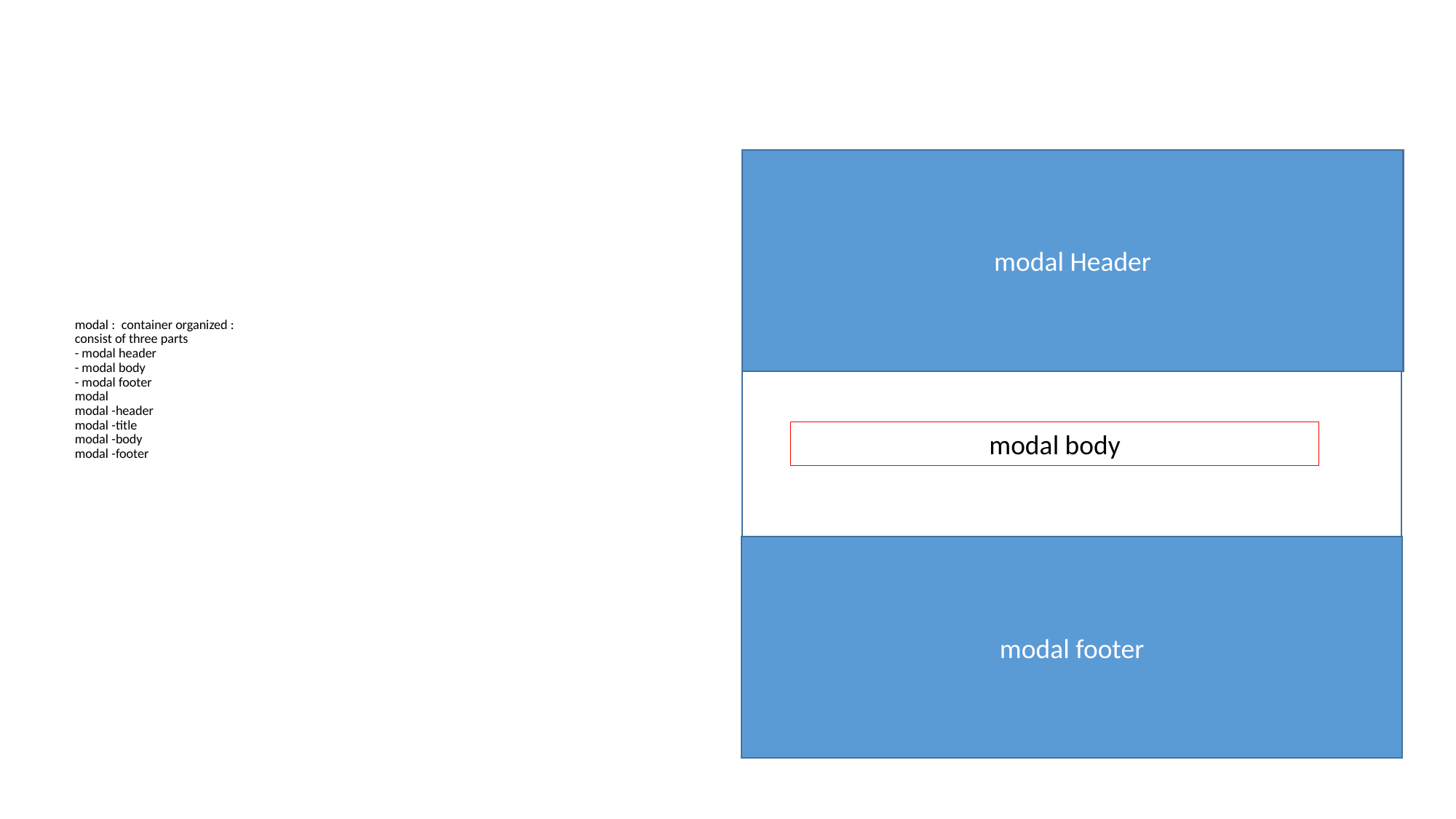

modal Header

# modal :  container organized : consist of three parts - modal header - modal body - modal footer modal modal -header modal -title modal -body modal -footer
modal body
modal footer